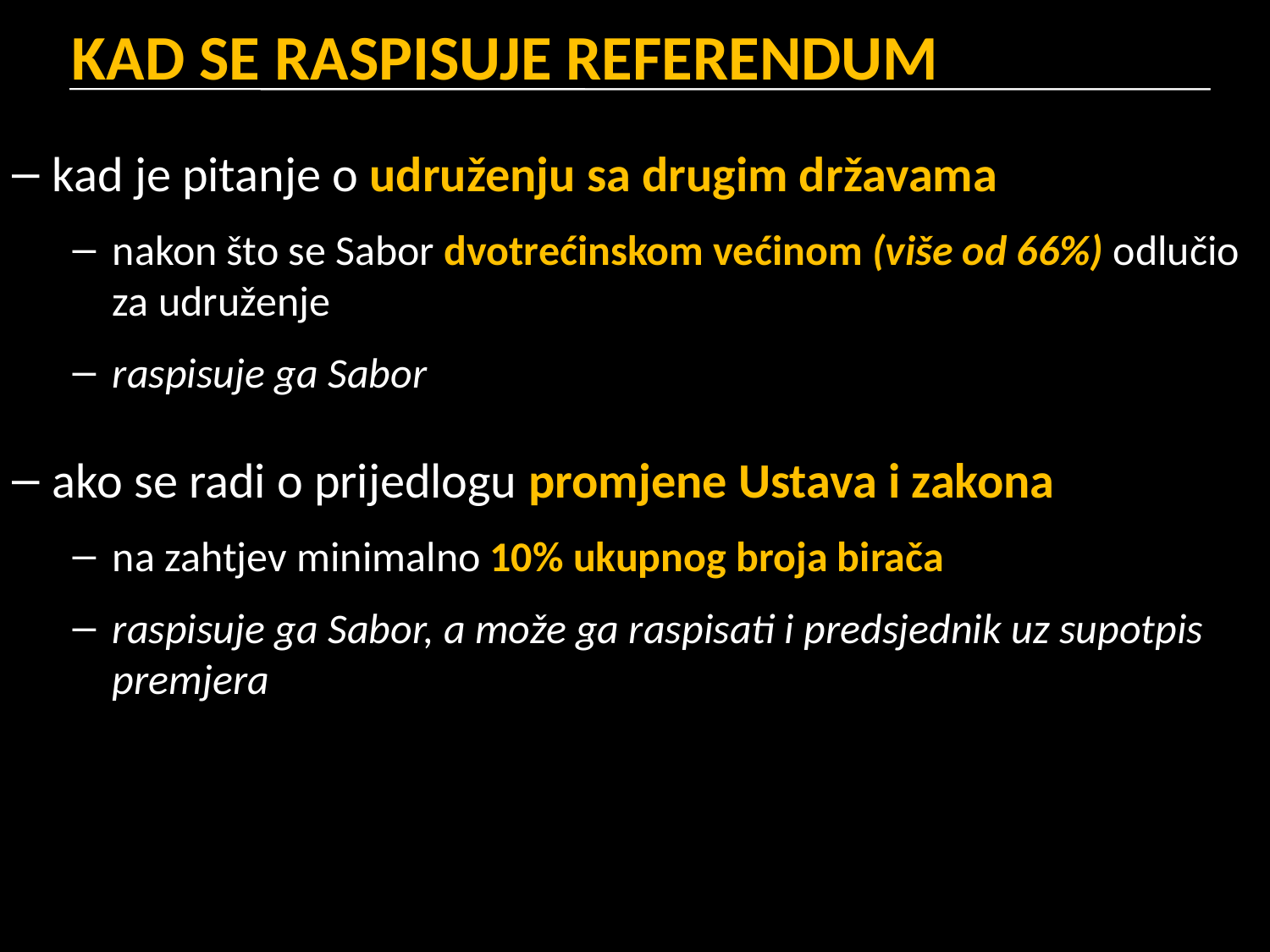

# KAD SE RASPISUJE REFERENDUM
kad je pitanje o udruženju sa drugim državama
nakon što se Sabor dvotrećinskom većinom (više od 66%) odlučio za udruženje
raspisuje ga Sabor
ako se radi o prijedlogu promjene Ustava i zakona
na zahtjev minimalno 10% ukupnog broja birača
raspisuje ga Sabor, a može ga raspisati i predsjednik uz supotpis premjera